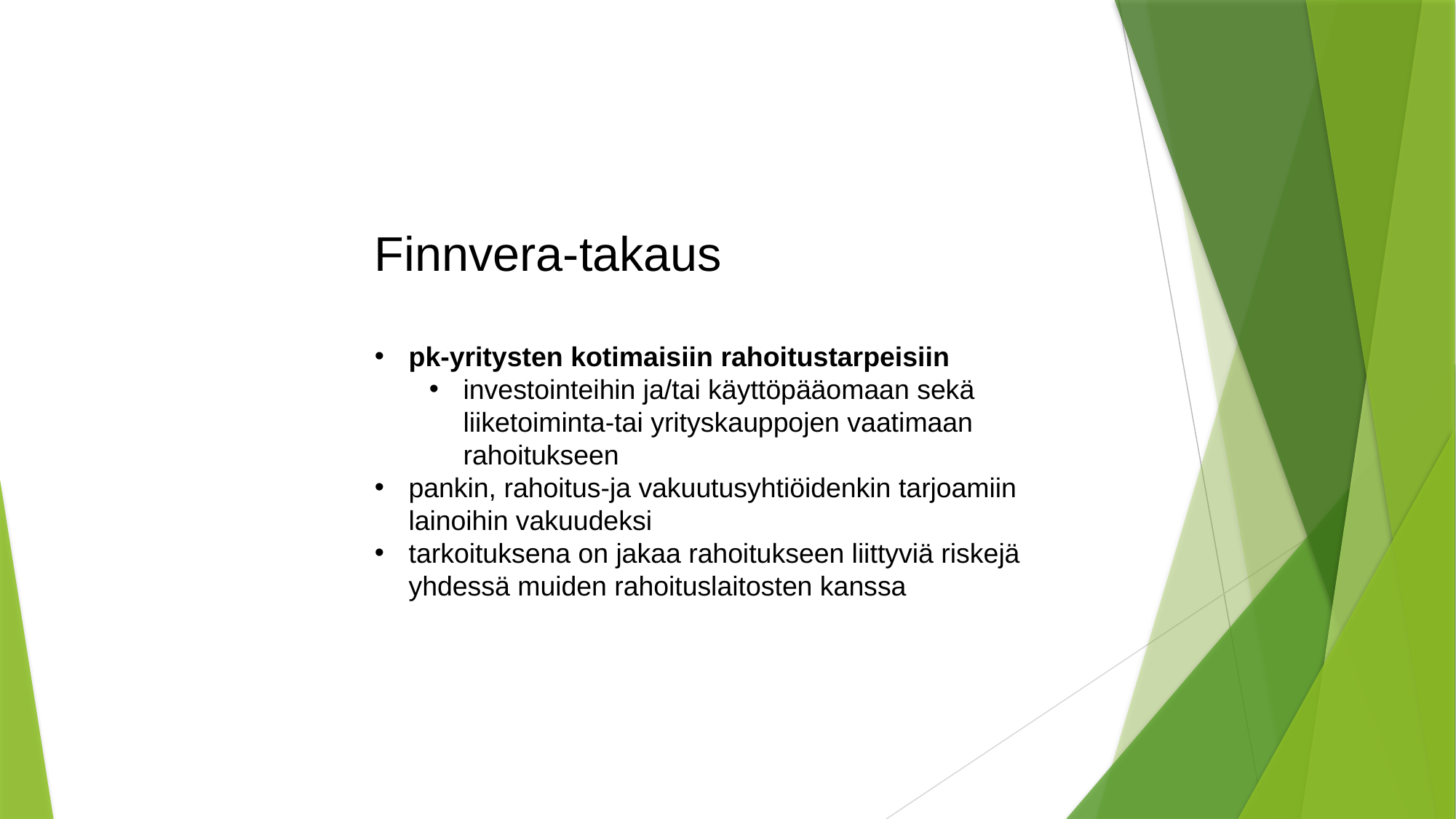

Finnvera-takaus

pk-yritysten kotimaisiin rahoitustarpeisiin
investointeihin ja/tai käyttöpääomaan sekä liiketoiminta-tai yrityskauppojen vaatimaan rahoitukseen
pankin, rahoitus-ja vakuutusyhtiöidenkin tarjoamiin lainoihin vakuudeksi
tarkoituksena on jakaa rahoitukseen liittyviä riskejä yhdessä muiden rahoituslaitosten kanssa